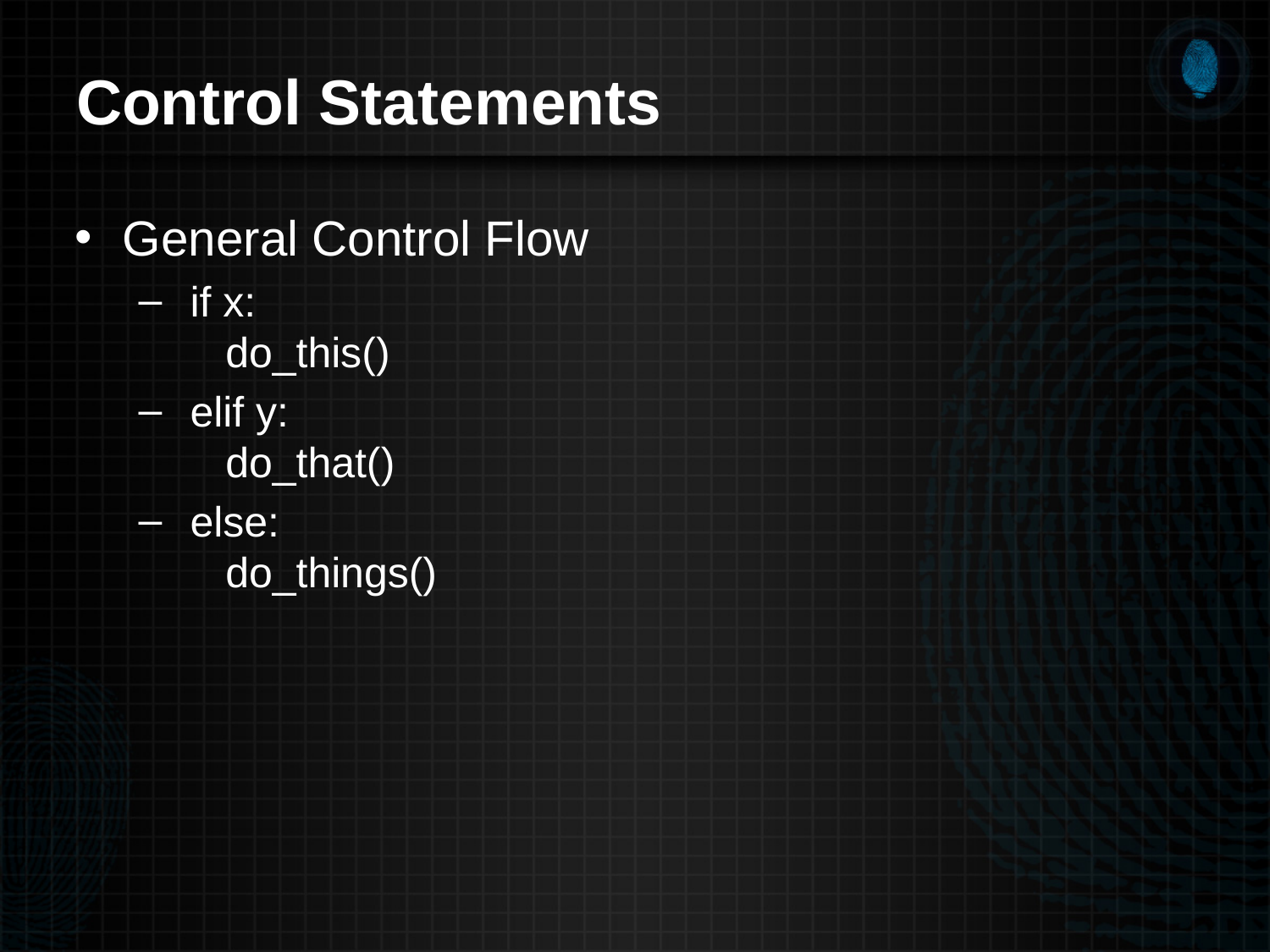

# Control Statements
General Control Flow
 if x:
    do_this()
 elif y:
    do_that()
 else:
    do_things()